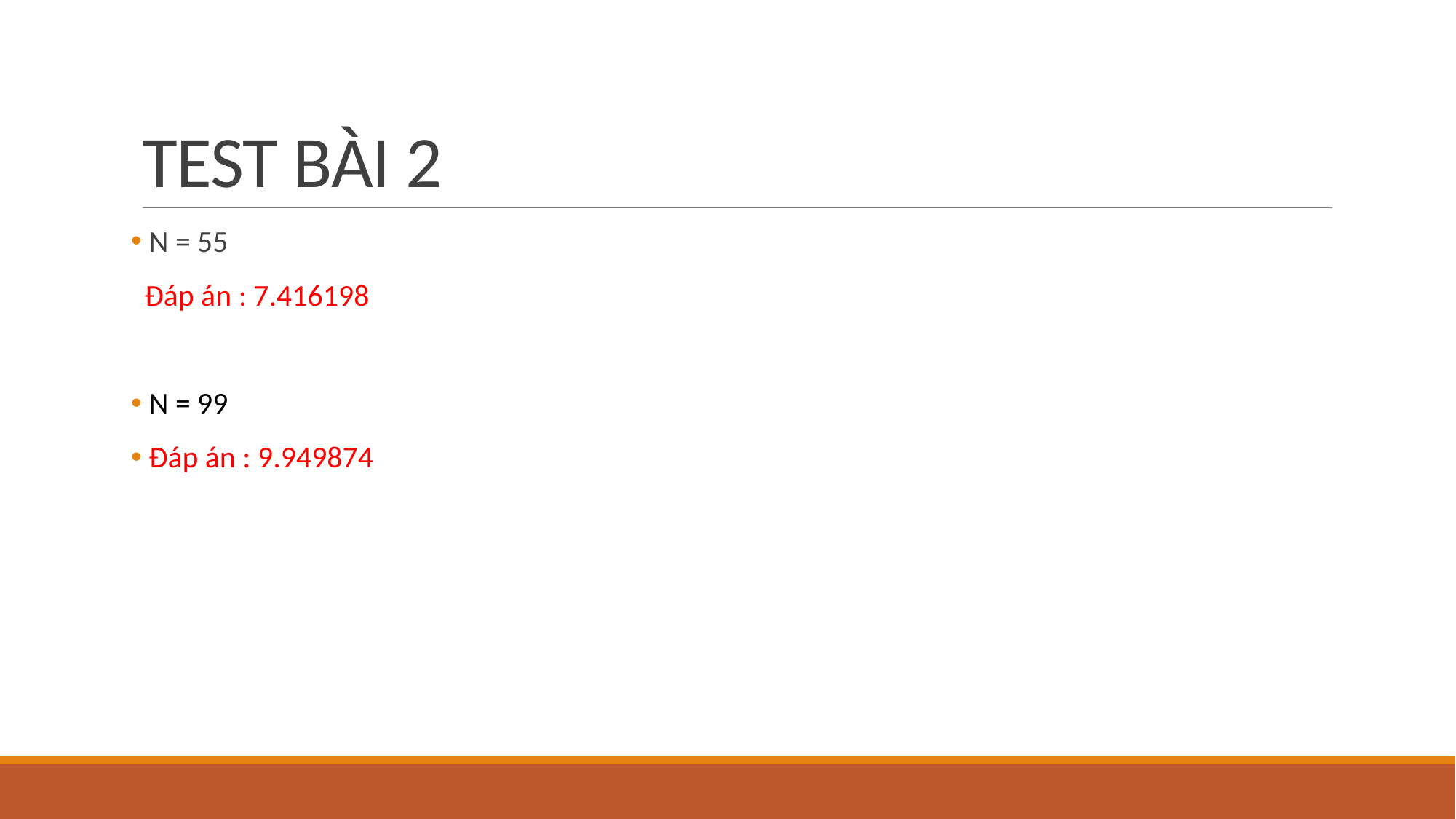

# TEST BÀI 2
 N = 55
  Đáp án : 7.416198

 N = 99
 Đáp án : 9.949874